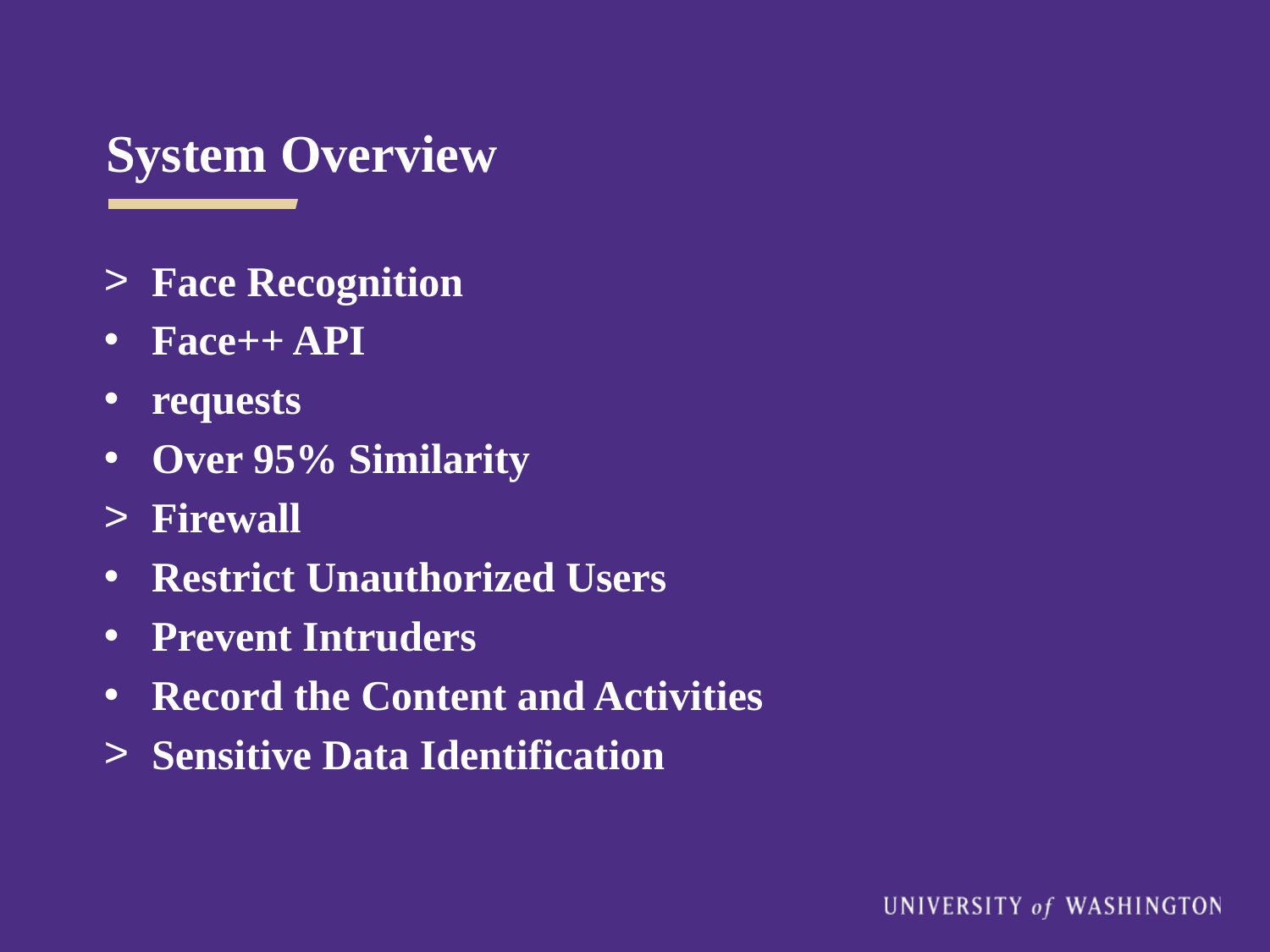

# System Overview
Face Recognition
Face++ API
requests
Over 95% Similarity
Firewall
Restrict Unauthorized Users
Prevent Intruders
Record the Content and Activities
Sensitive Data Identification